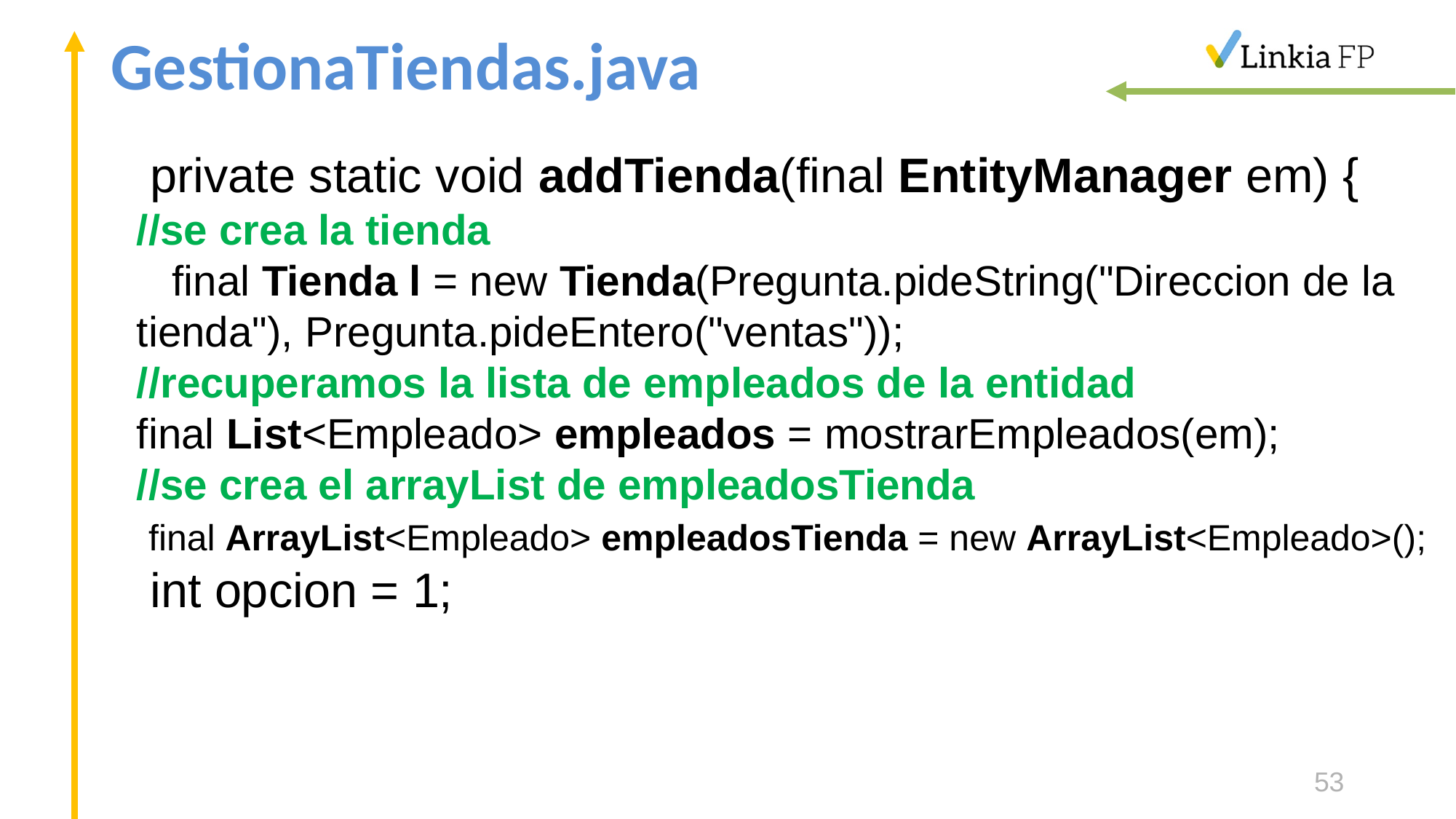

# GestionaTiendas.java
 private static void addTienda(final EntityManager em) {
//se crea la tienda
   final Tienda l = new Tienda(Pregunta.pideString("Direccion de la tienda"), Pregunta.pideEntero("ventas"));
//recuperamos la lista de empleados de la entidad
final List<Empleado> empleados = mostrarEmpleados(em);
//se crea el arrayList de empleadosTienda
 final ArrayList<Empleado> empleadosTienda = new ArrayList<Empleado>();
 int opcion = 1;

53